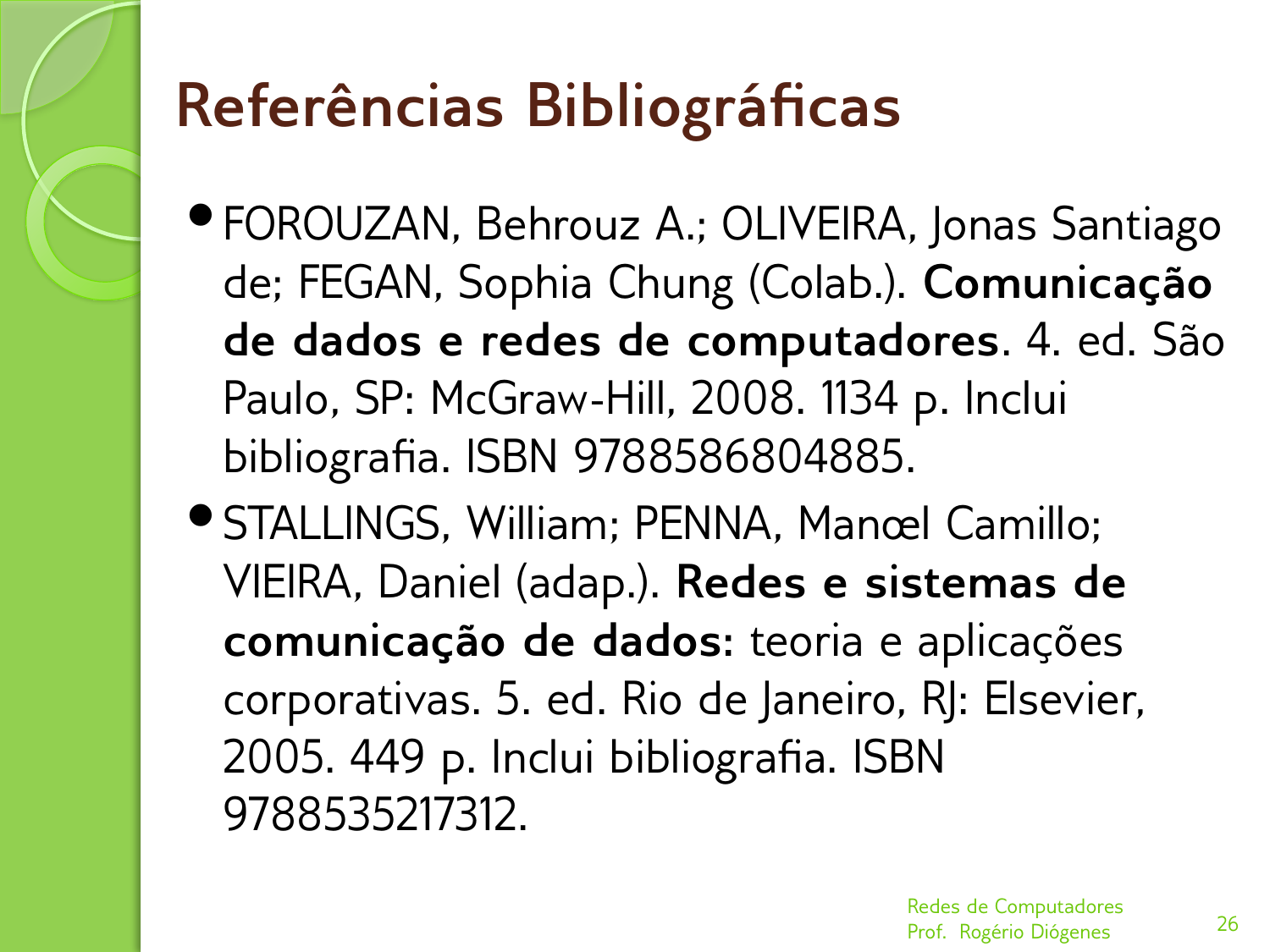

# Referências Bibliográficas
FOROUZAN, Behrouz A.; OLIVEIRA, Jonas Santiago de; FEGAN, Sophia Chung (Colab.). Comunicação de dados e redes de computadores. 4. ed. São Paulo, SP: McGraw-Hill, 2008. 1134 p. Inclui bibliografia. ISBN 9788586804885.
STALLINGS, William; PENNA, Manoel Camillo; VIEIRA, Daniel (adap.). Redes e sistemas de comunicação de dados: teoria e aplicações corporativas. 5. ed. Rio de Janeiro, RJ: Elsevier, 2005. 449 p. Inclui bibliografia. ISBN 9788535217312.

26
Redes de Computadores
Prof.  Rogério Diógenes